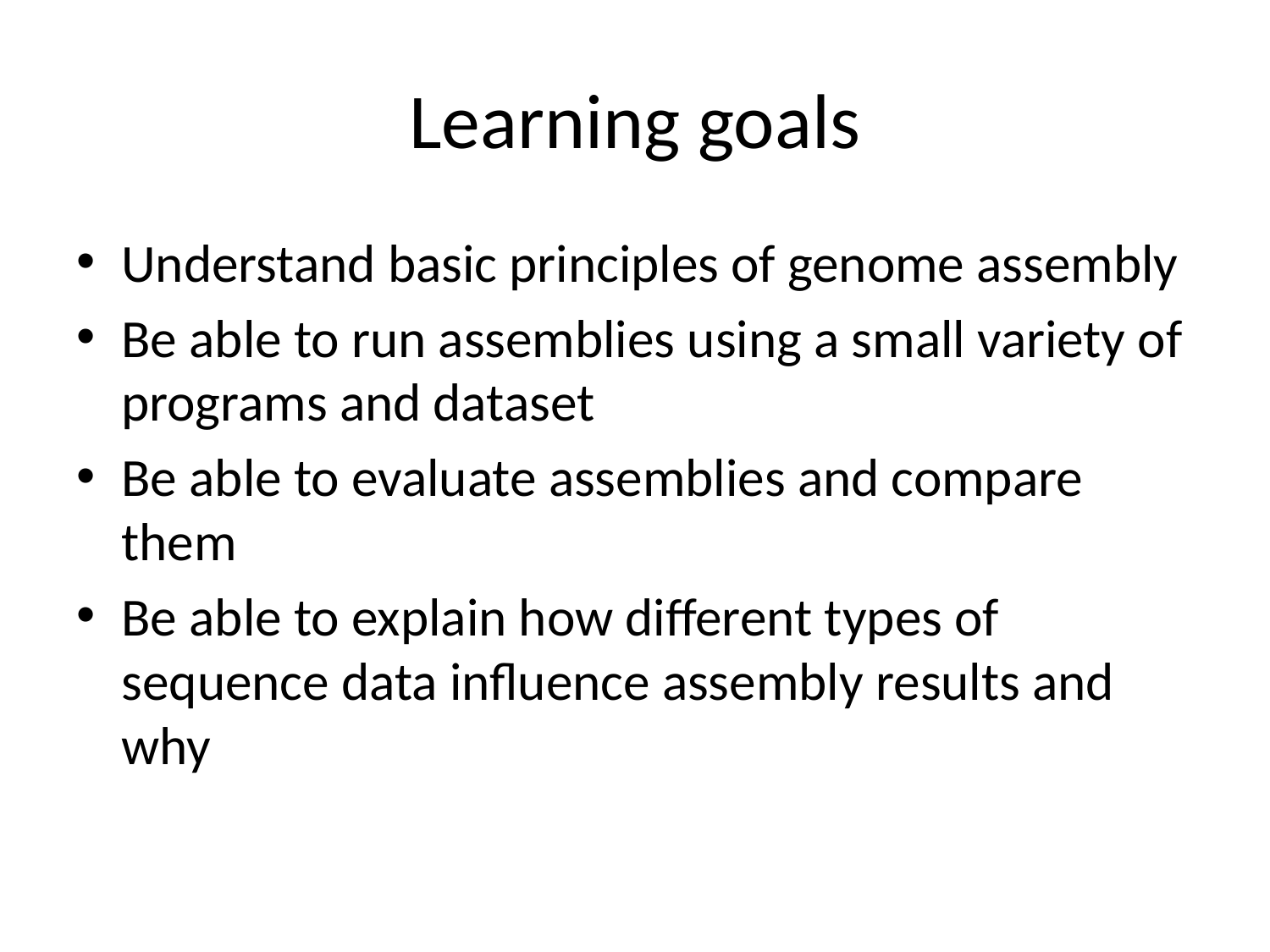

# Learning goals
Understand basic principles of genome assembly
Be able to run assemblies using a small variety of programs and dataset
Be able to evaluate assemblies and compare them
Be able to explain how different types of sequence data influence assembly results and why